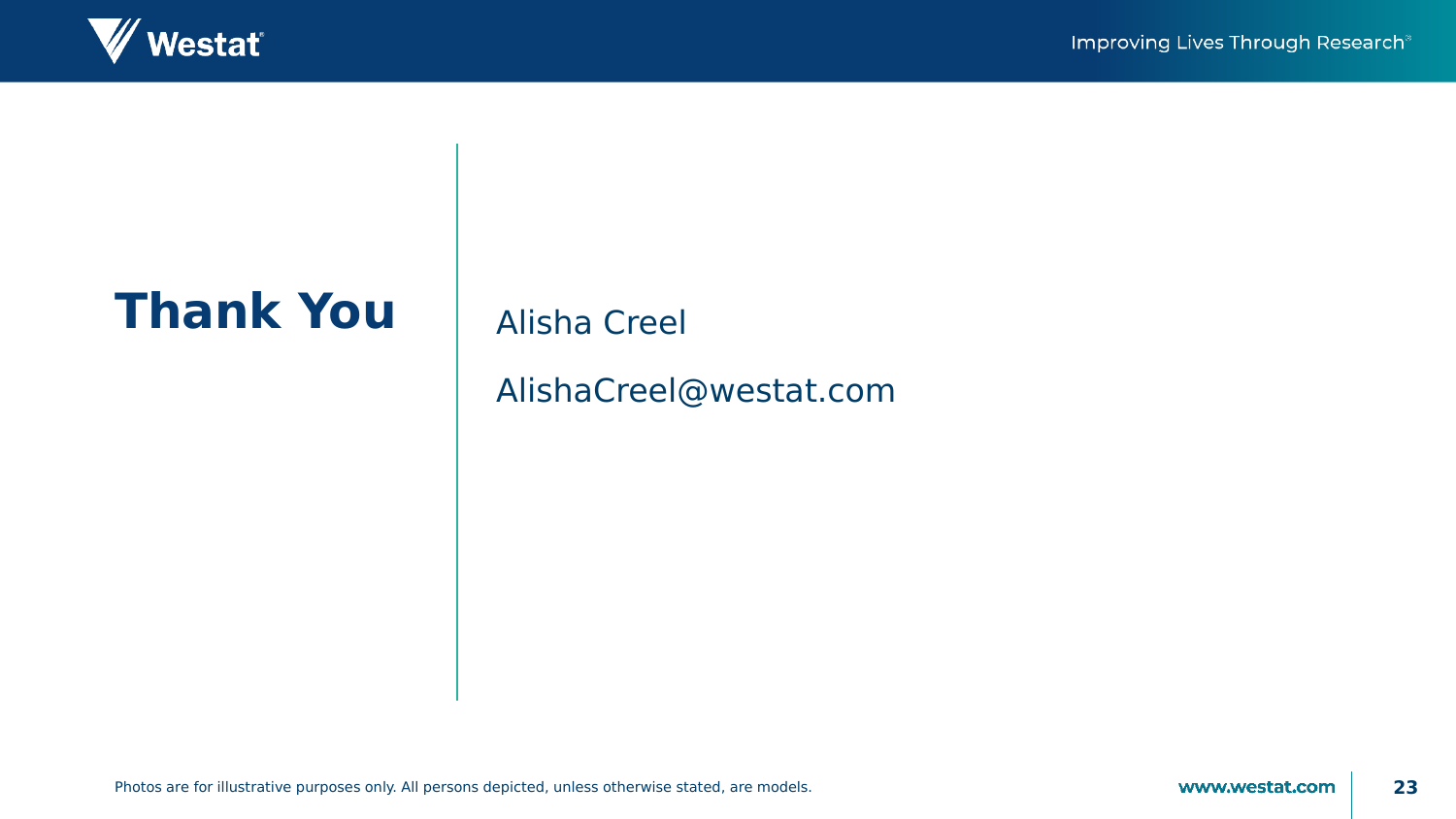

# Thank You
Alisha Creel
AlishaCreel@westat.com

Photos are for illustrative purposes only. All persons depicted, unless otherwise stated, are models.
23